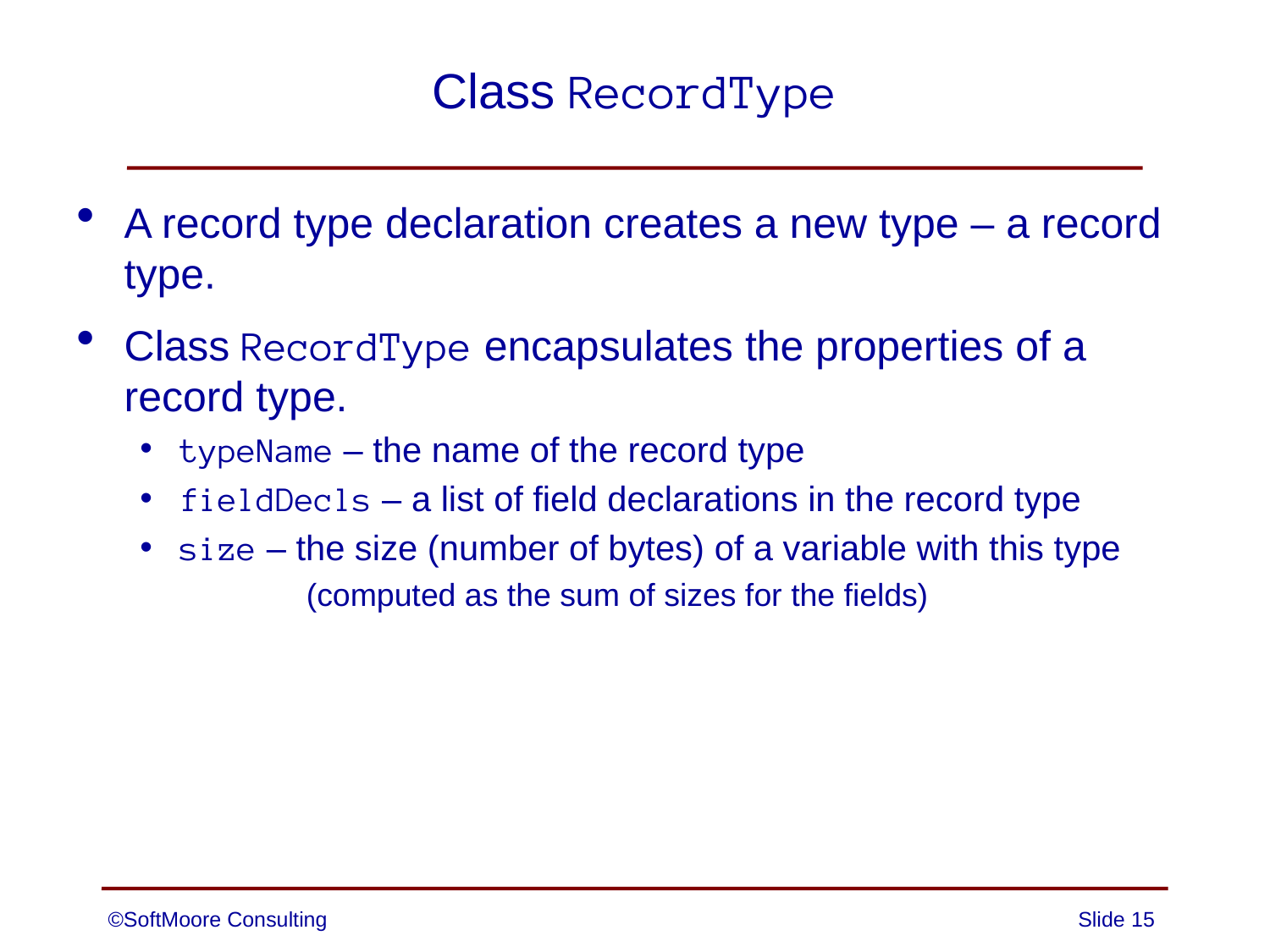

# Class RecordType
A record type declaration creates a new type – a record type.
Class RecordType encapsulates the properties of a record type.
typeName – the name of the record type
fieldDecls – a list of field declarations in the record type
size – the size (number of bytes) of a variable with this type
	        (computed as the sum of sizes for the fields)

©SoftMoore Consulting
Slide 15